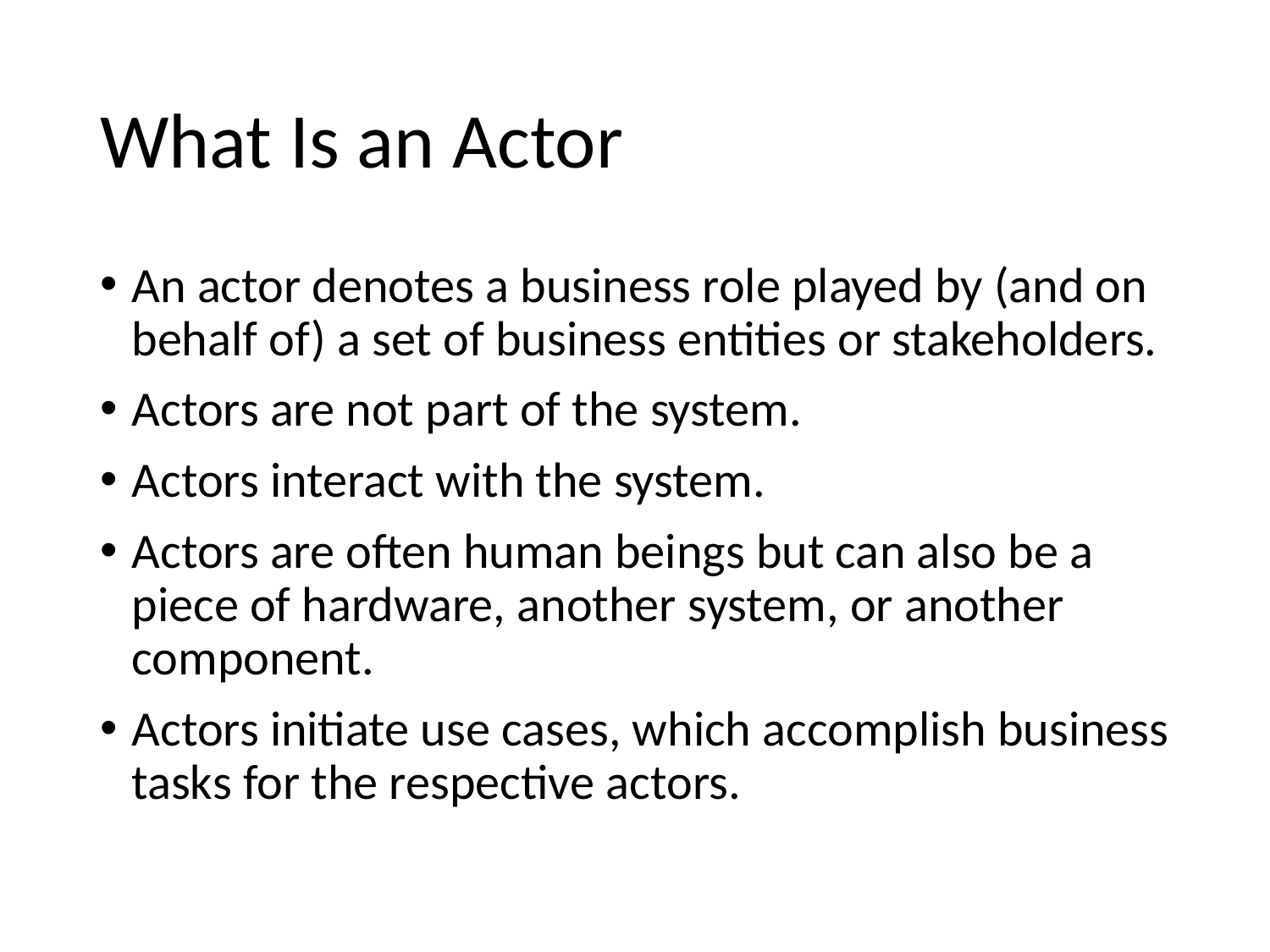

# What Is an Actor
An actor denotes a business role played by (and on behalf of) a set of business entities or stakeholders.
Actors are not part of the system.
Actors interact with the system.
Actors are often human beings but can also be a piece of hardware, another system, or another component.
Actors initiate use cases, which accomplish business tasks for the respective actors.